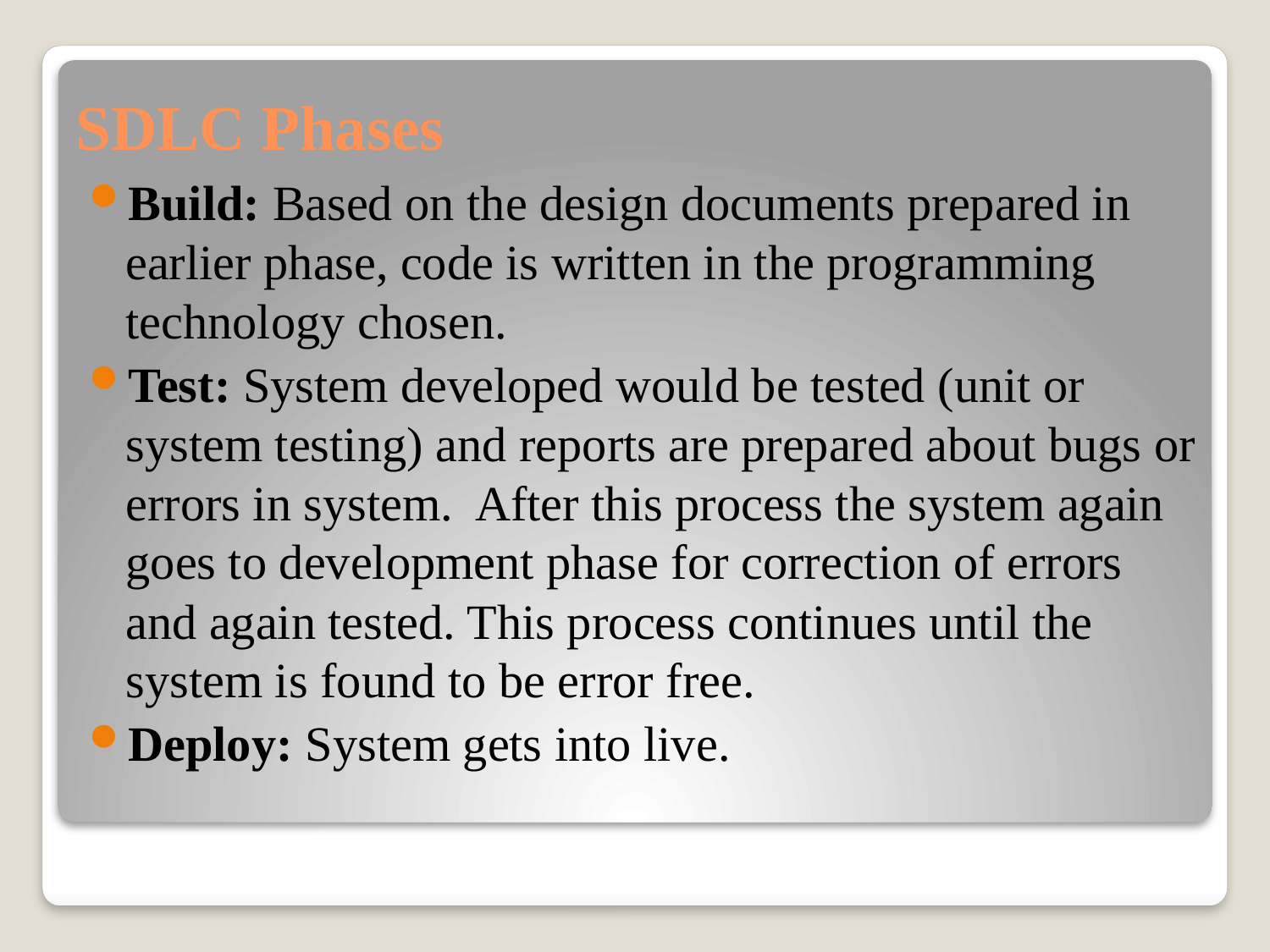

# SDLC Phases
Build: Based on the design documents prepared in earlier phase, code is written in the programming technology chosen.
Test: System developed would be tested (unit or system testing) and reports are prepared about bugs or errors in system.  After this process the system again goes to development phase for correction of errors and again tested. This process continues until the system is found to be error free.
Deploy: System gets into live.